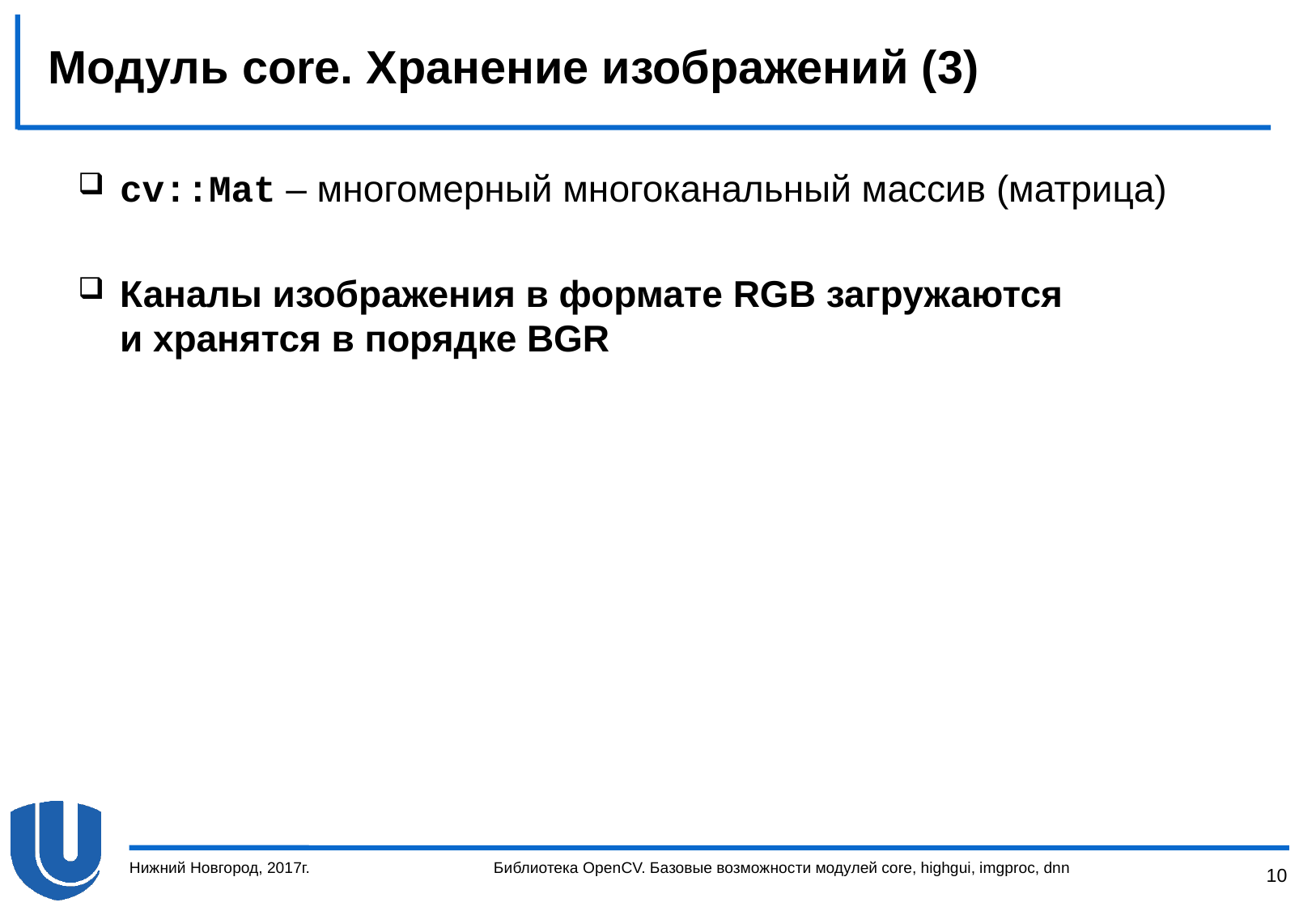

# Модуль core. Хранение изображений (3)
cv::Mat – многомерный многоканальный массив (матрица)

Каналы изображения в формате RGB загружаются
и хранятся в порядке BGR
Нижний Новгород, 2017г.
Библиотека OpenCV. Базовые возможности модулей core, highgui, imgproc, dnn